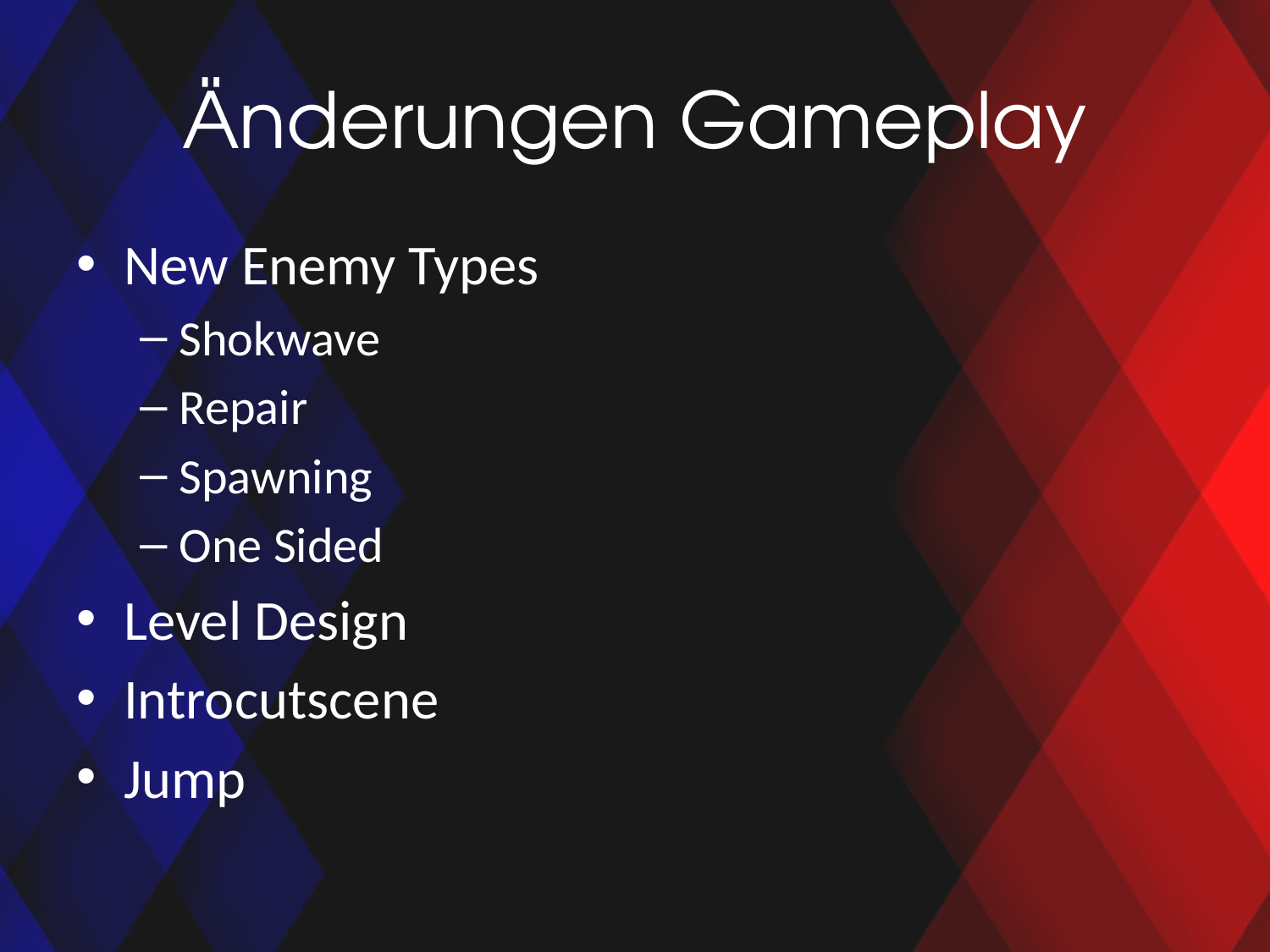

# Änderungen Gameplay
New Enemy Types
Shokwave
Repair
Spawning
One Sided
Level Design
Introcutscene
Jump